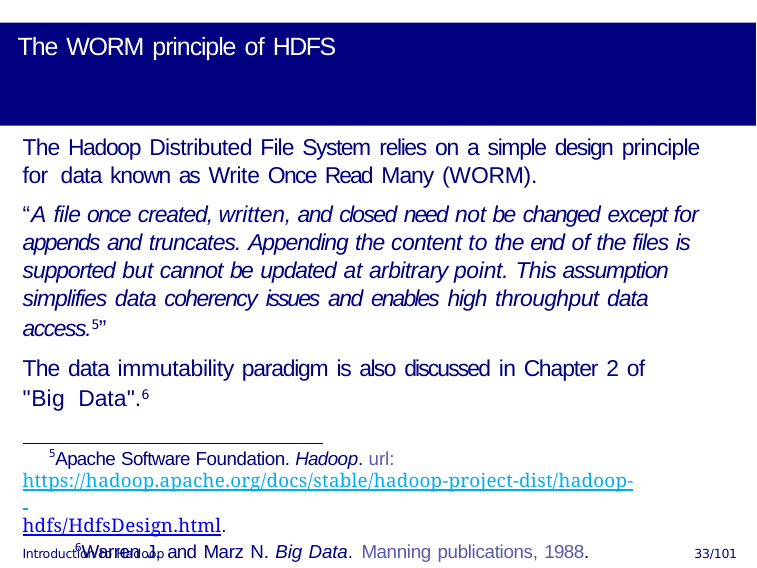

# The WORM principle of HDFS
The Hadoop Distributed File System relies on a simple design principle for  data known as Write Once Read Many (WORM).
“A file once created, written, and closed need not be changed except for  appends and truncates. Appending the content to the end of the files is  supported but cannot be updated at arbitrary point. This assumption  simplifies data coherency issues and enables high throughput data access.5”
The data immutability paradigm is also discussed in Chapter 2 of "Big  Data".6

5Apache Software Foundation. Hadoop. url:  https://hadoop.apache.org/docs/stable/hadoop-project-dist/hadoop-  hdfs/HdfsDesign.html.
6Warren J. and Marz N. Big Data. Manning publications, 1988.
Introduction to Hadoop
33/101